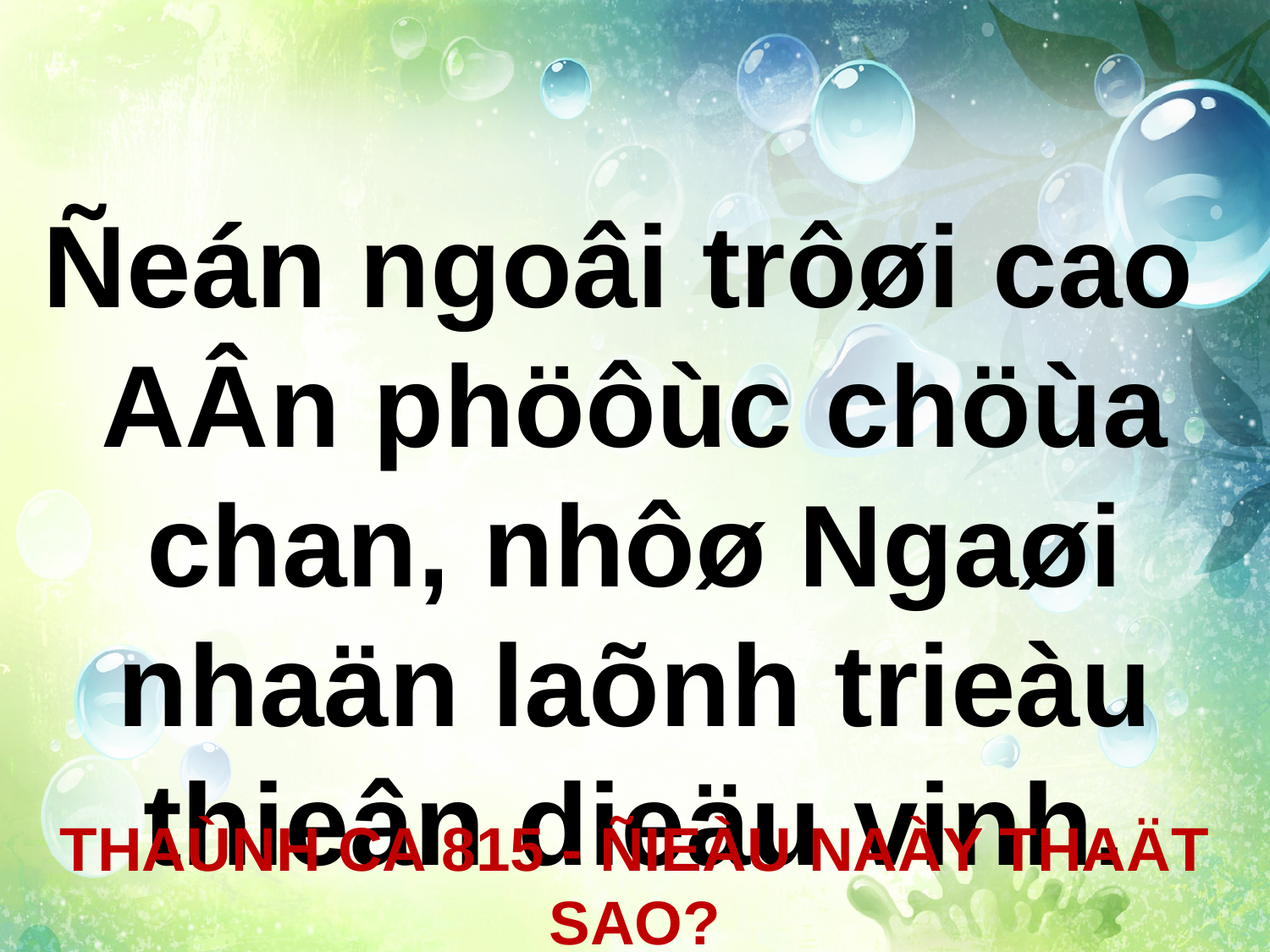

Ñeán ngoâi trôøi cao
AÂn phöôùc chöùa chan, nhôø Ngaøi nhaän laõnh trieàu thieân dieäu vinh.
THAÙNH CA 815 - ÑIEÀU NAÀY THAÄT SAO?